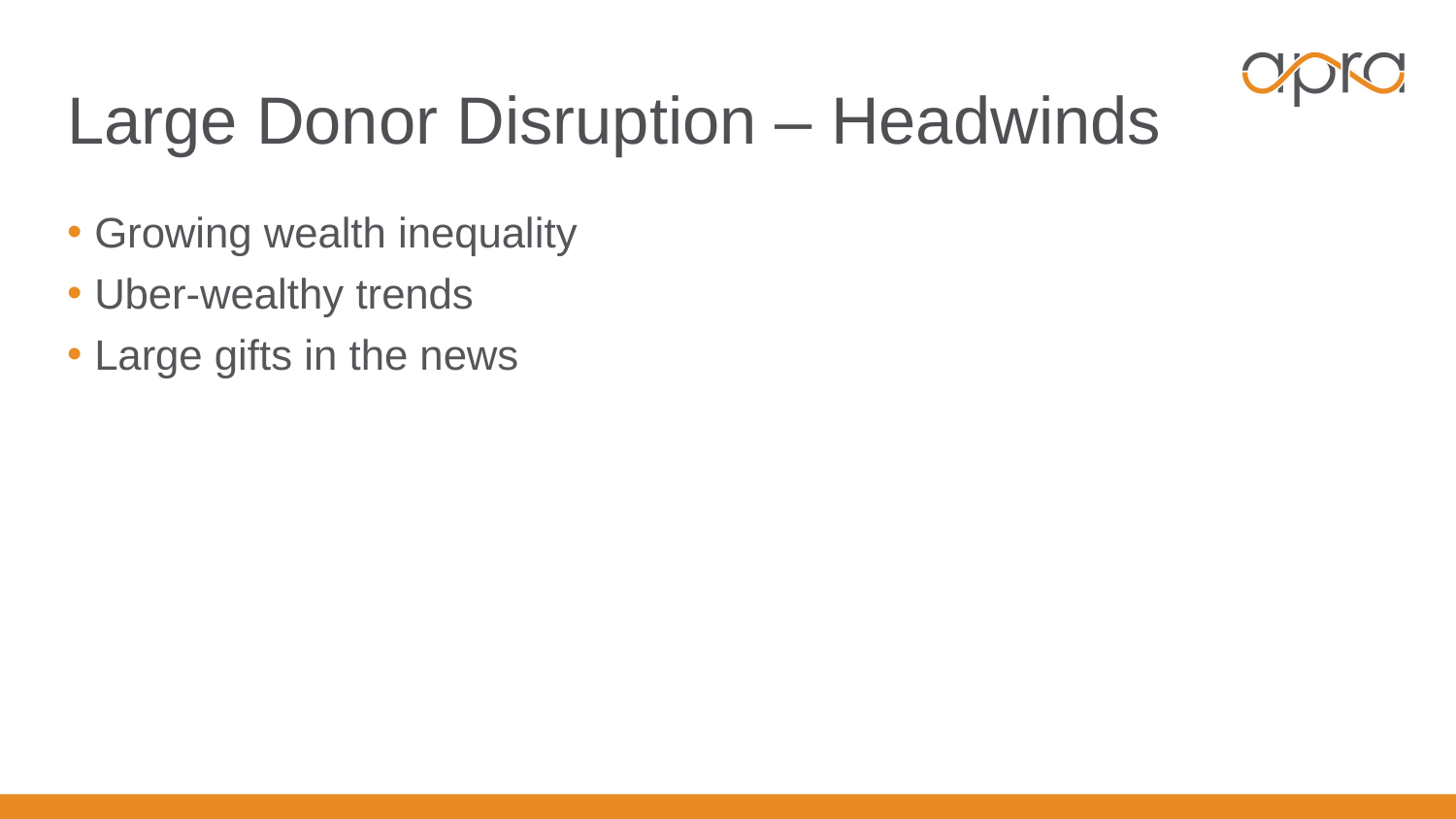

# Large Donor Disruption – Headwinds
Growing wealth inequality
Uber-wealthy trends
Large gifts in the news